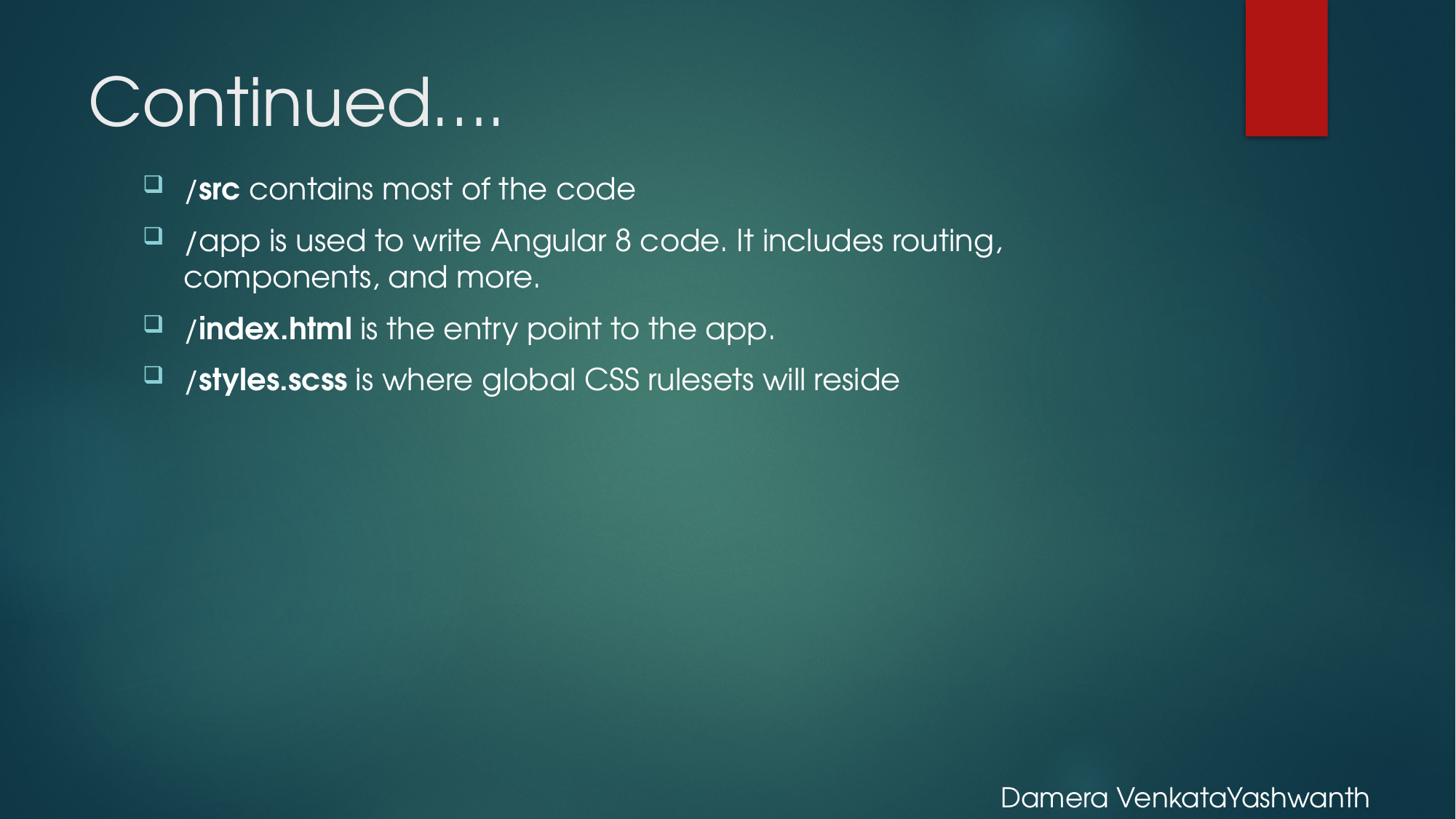

# Continued….
/src contains most of the code
/app is used to write Angular 8 code. It includes routing, components, and more.
/index.html is the entry point to the app.
/styles.scss is where global CSS rulesets will reside

Damera VenkataYashwanth